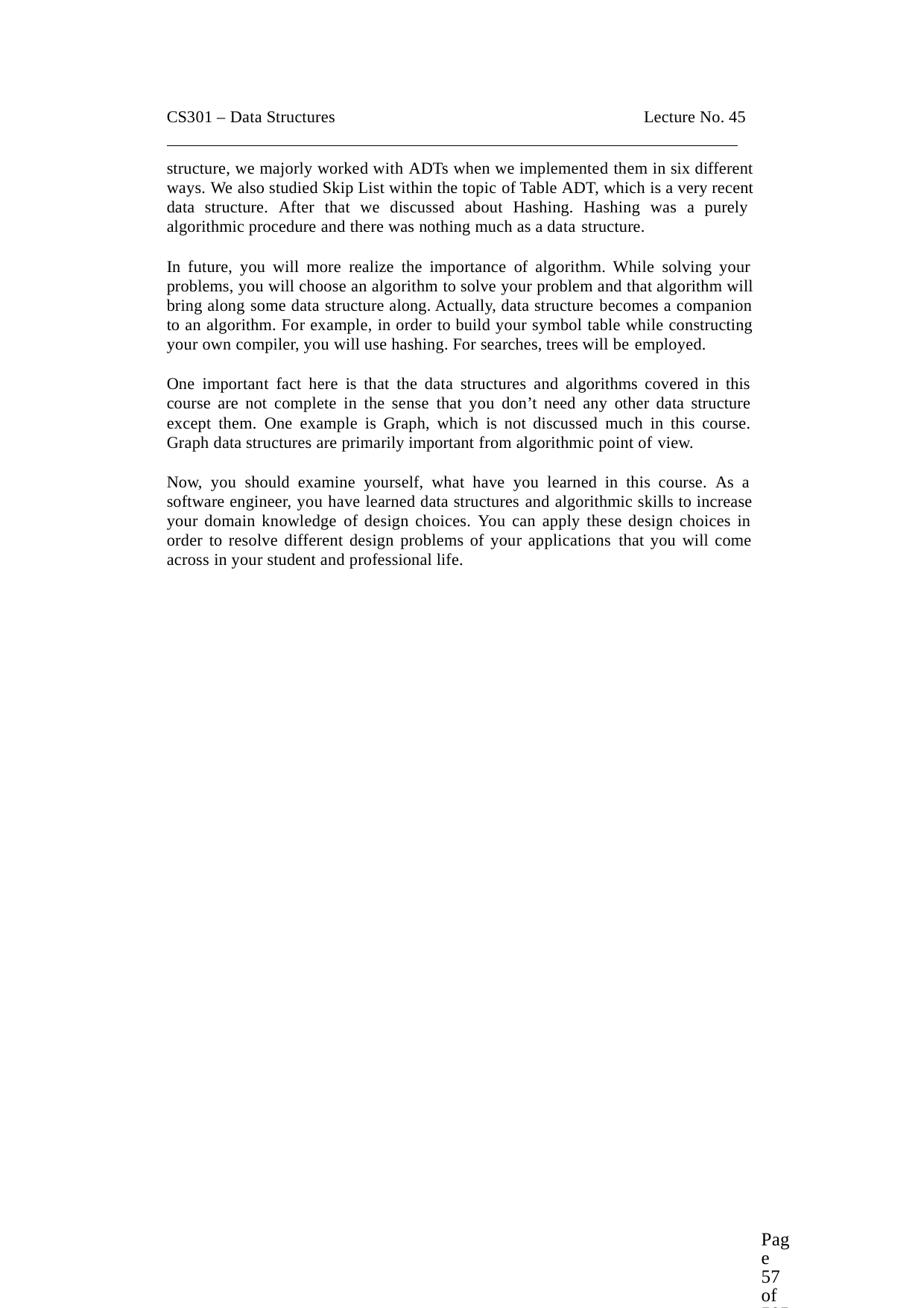

CS301 – Data Structures	Lecture No. 45

structure, we majorly worked with ADTs when we implemented them in six different  ways. We also studied Skip List within the topic of Table ADT, which is a very recent  data structure. After that we discussed about Hashing. Hashing was a purely  algorithmic procedure and there was nothing much as a data structure.

In future, you will more realize the importance of algorithm. While solving your  problems, you will choose an algorithm to solve your problem and that algorithm will  bring along some data structure along. Actually, data structure becomes a companion  to an algorithm. For example, in order to build your symbol table while constructing  your own compiler, you will use hashing. For searches, trees will be employed.

One important fact here is that the data structures and algorithms covered in this  course are not complete in the sense that you don’t need any other data structure  except them. One example is Graph, which is not discussed much in this course.  Graph data structures are primarily important from algorithmic point of view.

Now, you should examine yourself, what have you learned in this course. As a  software engineer, you have learned data structures and algorithmic skills to increase  your domain knowledge of design choices. You can apply these design choices in  order to resolve different design problems of your applications that you will come  across in your student and professional life.

Page 57 of 505